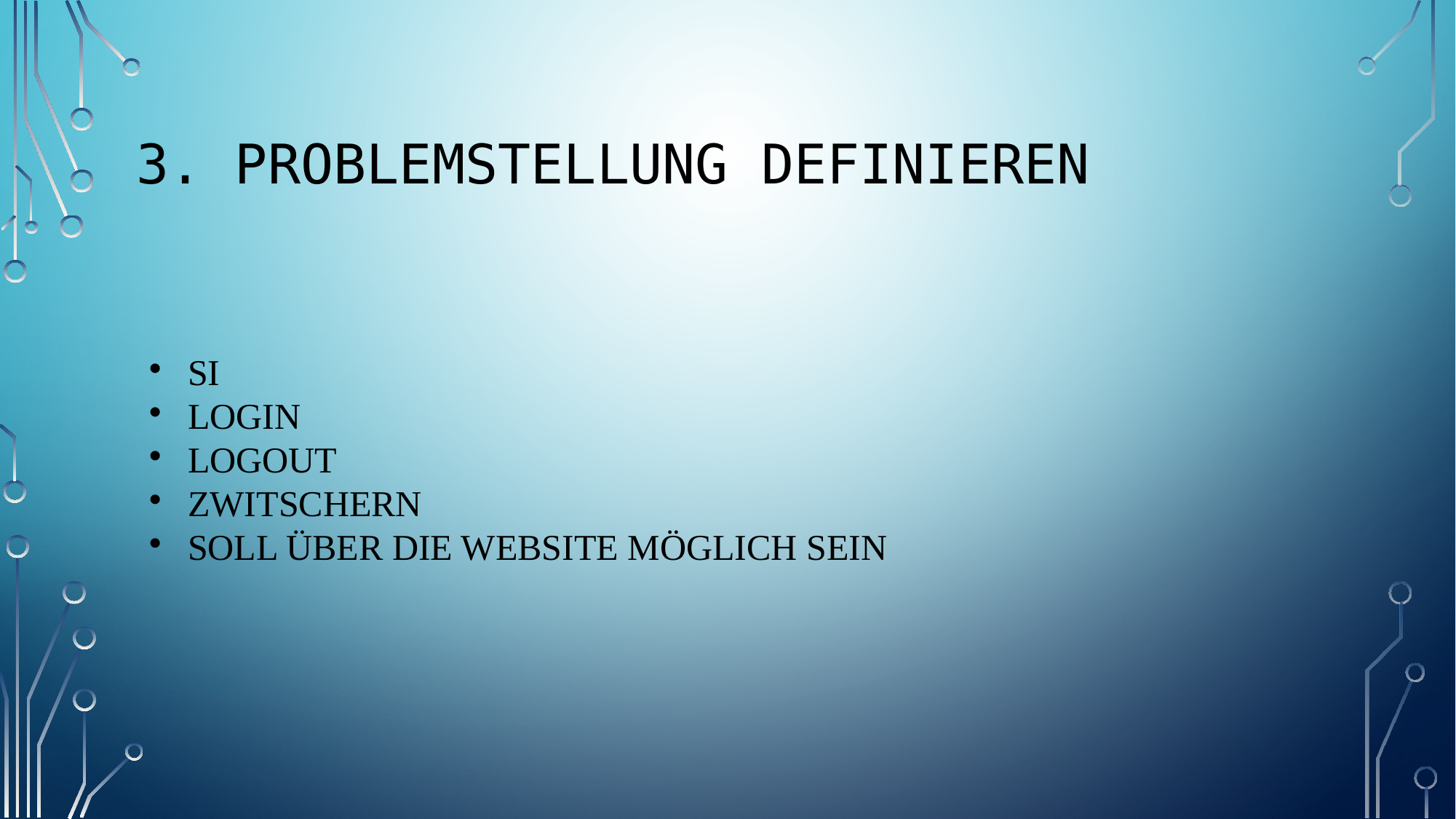

3. PROBLEMSTELLUNG DEFINIEREN
Si
login
logout
zwitschern
soll über die Website möglich sein